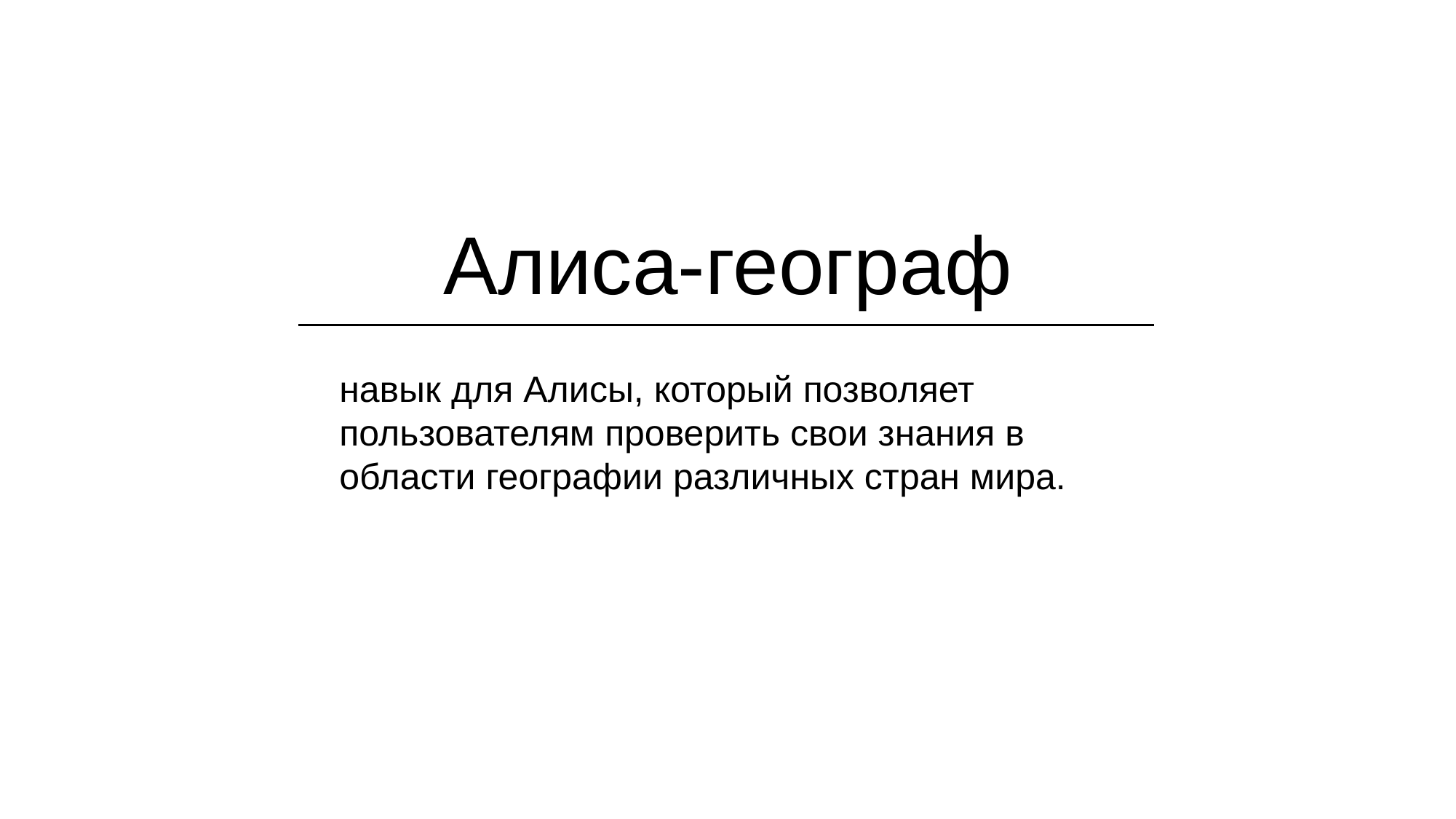

Алиса-географ
навык для Алисы, который позволяет пользователям проверить свои знания в области географии различных стран мира.